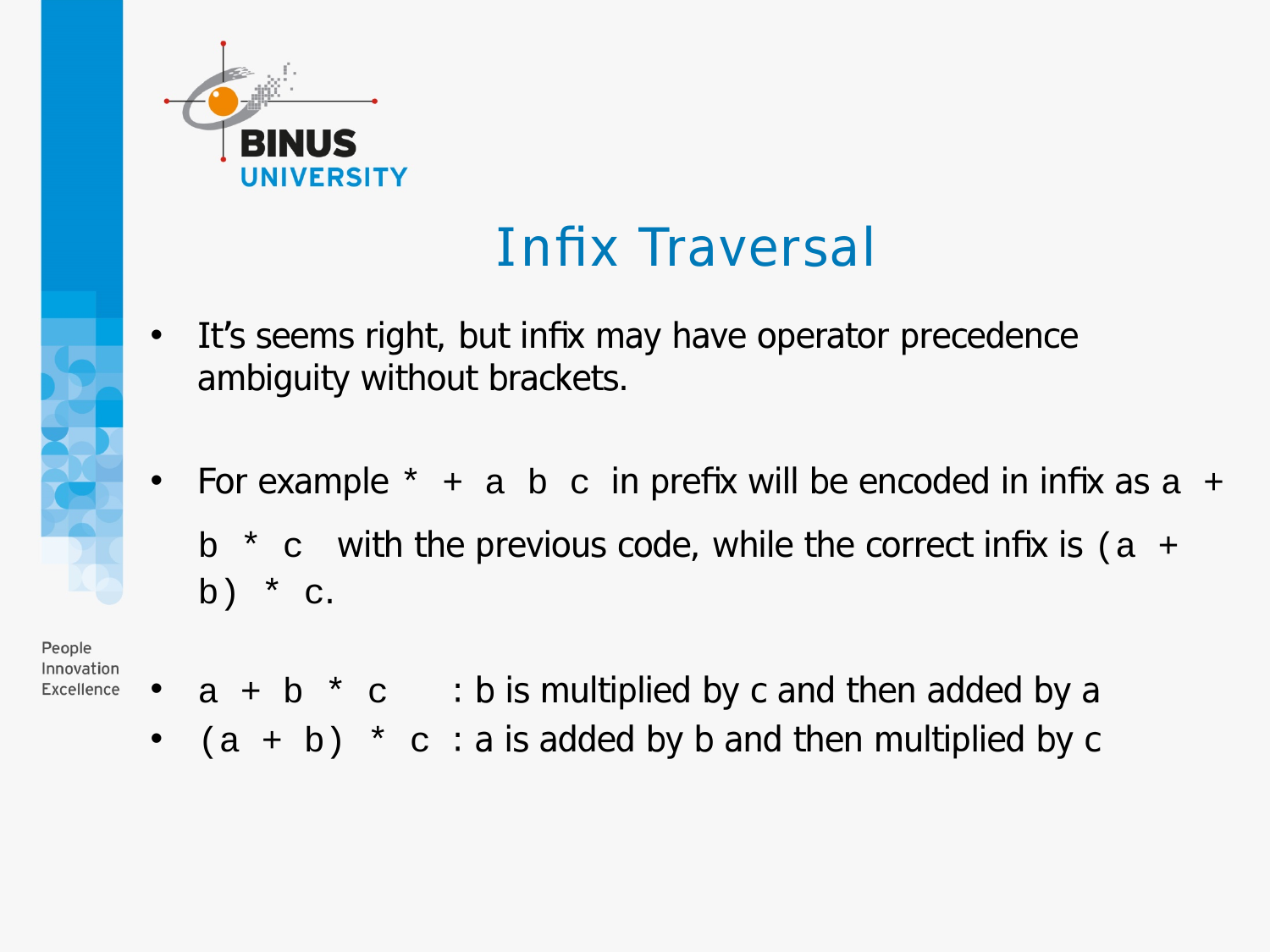

# Infix Traversal
It’s seems right, but infix may have operator precedence ambiguity without brackets.

For example * + a b c in prefix will be encoded in infix as a + b * c with the previous code, while the correct infix is (a + b) * c.

a + b * c	: b is multiplied by c and then added by a
(a + b) * c	: a is added by b and then multiplied by c